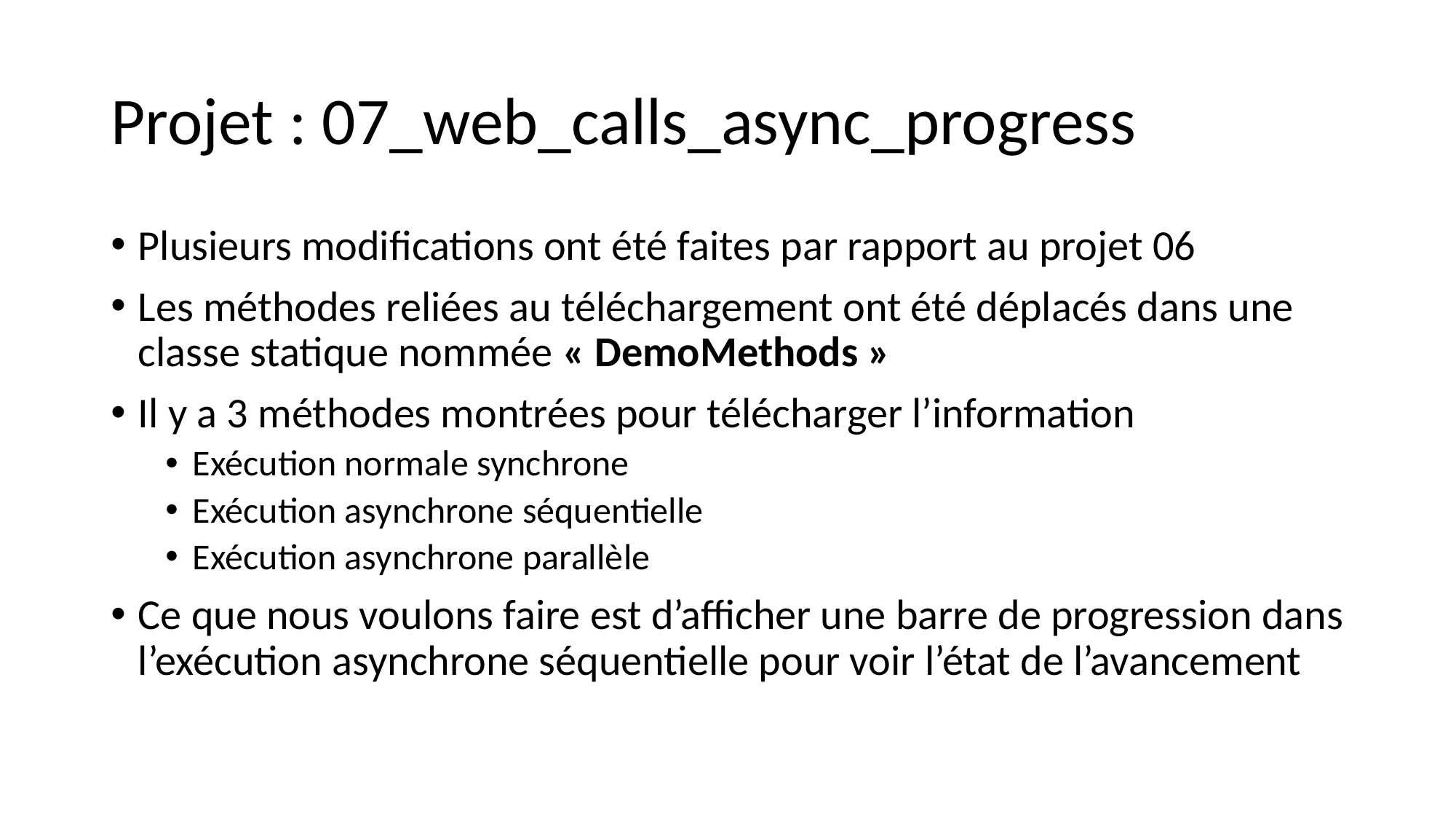

# Projet : 07_web_calls_async_progress
Plusieurs modifications ont été faites par rapport au projet 06
Les méthodes reliées au téléchargement ont été déplacés dans une classe statique nommée « DemoMethods »
Il y a 3 méthodes montrées pour télécharger l’information
Exécution normale synchrone
Exécution asynchrone séquentielle
Exécution asynchrone parallèle
Ce que nous voulons faire est d’afficher une barre de progression dans l’exécution asynchrone séquentielle pour voir l’état de l’avancement